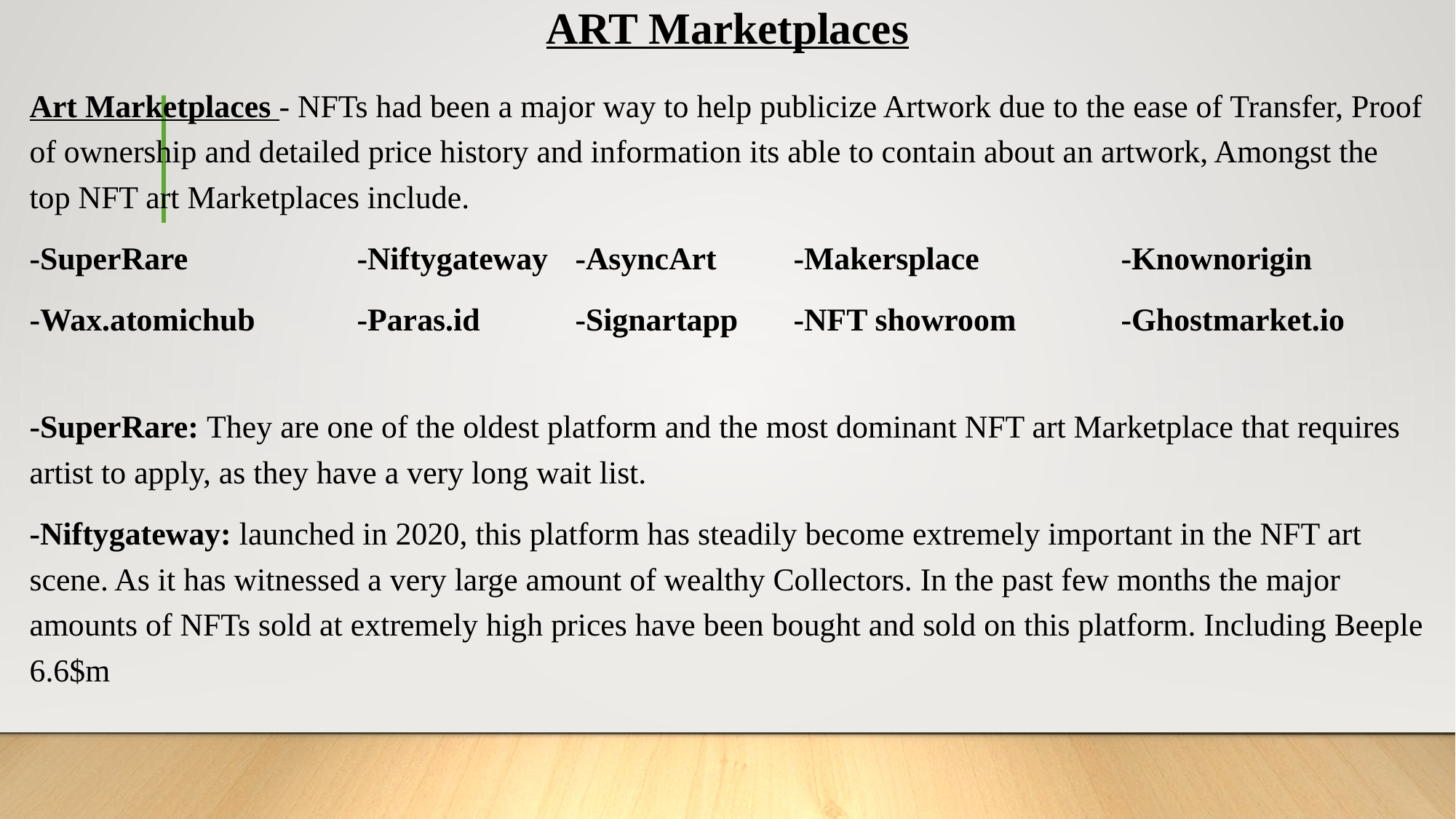

# ART Marketplaces
Art Marketplaces - NFTs had been a major way to help publicize Artwork due to the ease of Transfer, Proof of ownership and detailed price history and information its able to contain about an artwork, Amongst the top NFT art Marketplaces include.
-SuperRare		-Niftygateway	-AsyncArt	-Makersplace		-Knownorigin
-Wax.atomichub	-Paras.id 	-Signartapp 	-NFT showroom	-Ghostmarket.io
-SuperRare: They are one of the oldest platform and the most dominant NFT art Marketplace that requires artist to apply, as they have a very long wait list.
-Niftygateway: launched in 2020, this platform has steadily become extremely important in the NFT art scene. As it has witnessed a very large amount of wealthy Collectors. In the past few months the major amounts of NFTs sold at extremely high prices have been bought and sold on this platform. Including Beeple 6.6$m